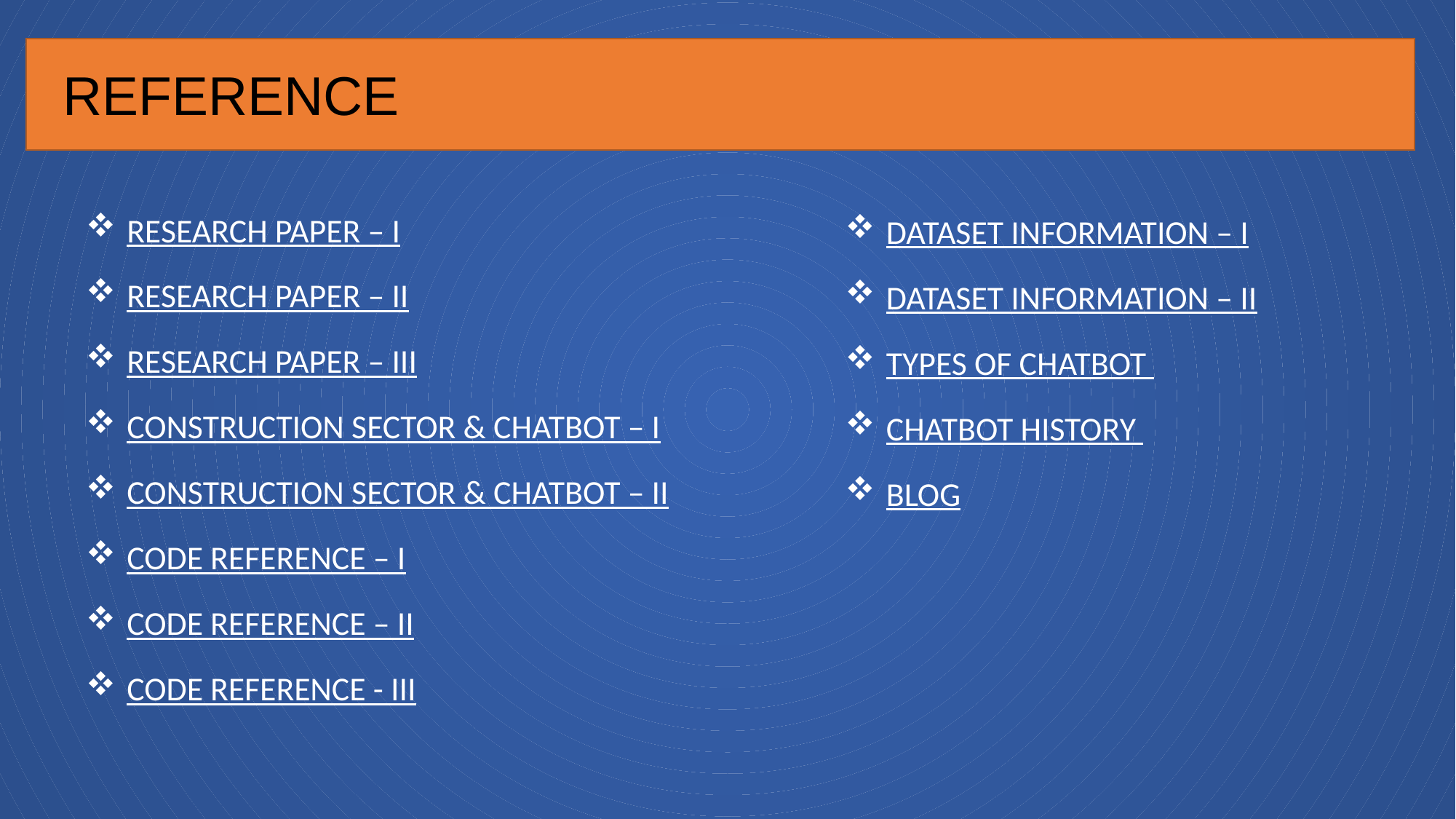

REFERENCE
RESEARCH PAPER – I

RESEARCH PAPER – II

RESEARCH PAPER – III

CONSTRUCTION SECTOR & CHATBOT – I

CONSTRUCTION SECTOR & CHATBOT – II

CODE REFERENCE – I

CODE REFERENCE – II

CODE REFERENCE - III

DATASET INFORMATION – I

DATASET INFORMATION – II

TYPES OF CHATBOT

CHATBOT HISTORY

BLOG